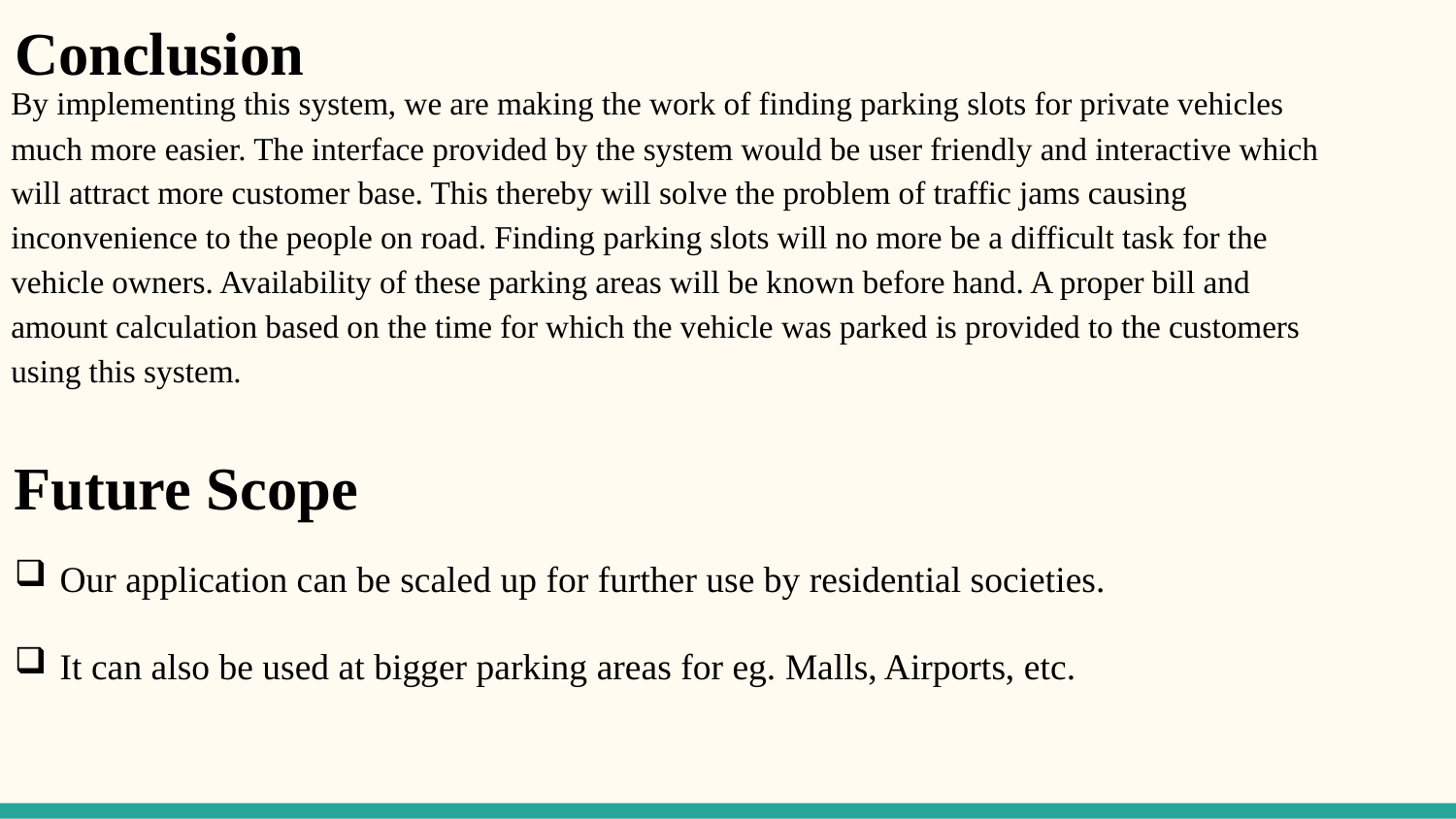

# Conclusion
By implementing this system, we are making the work of finding parking slots for private vehicles much more easier. The interface provided by the system would be user friendly and interactive which will attract more customer base. This thereby will solve the problem of traffic jams causing inconvenience to the people on road. Finding parking slots will no more be a difficult task for the vehicle owners. Availability of these parking areas will be known before hand. A proper bill and amount calculation based on the time for which the vehicle was parked is provided to the customers using this system.

Future Scope

Our application can be scaled up for further use by residential societies.

It can also be used at bigger parking areas for eg. Malls, Airports, etc.